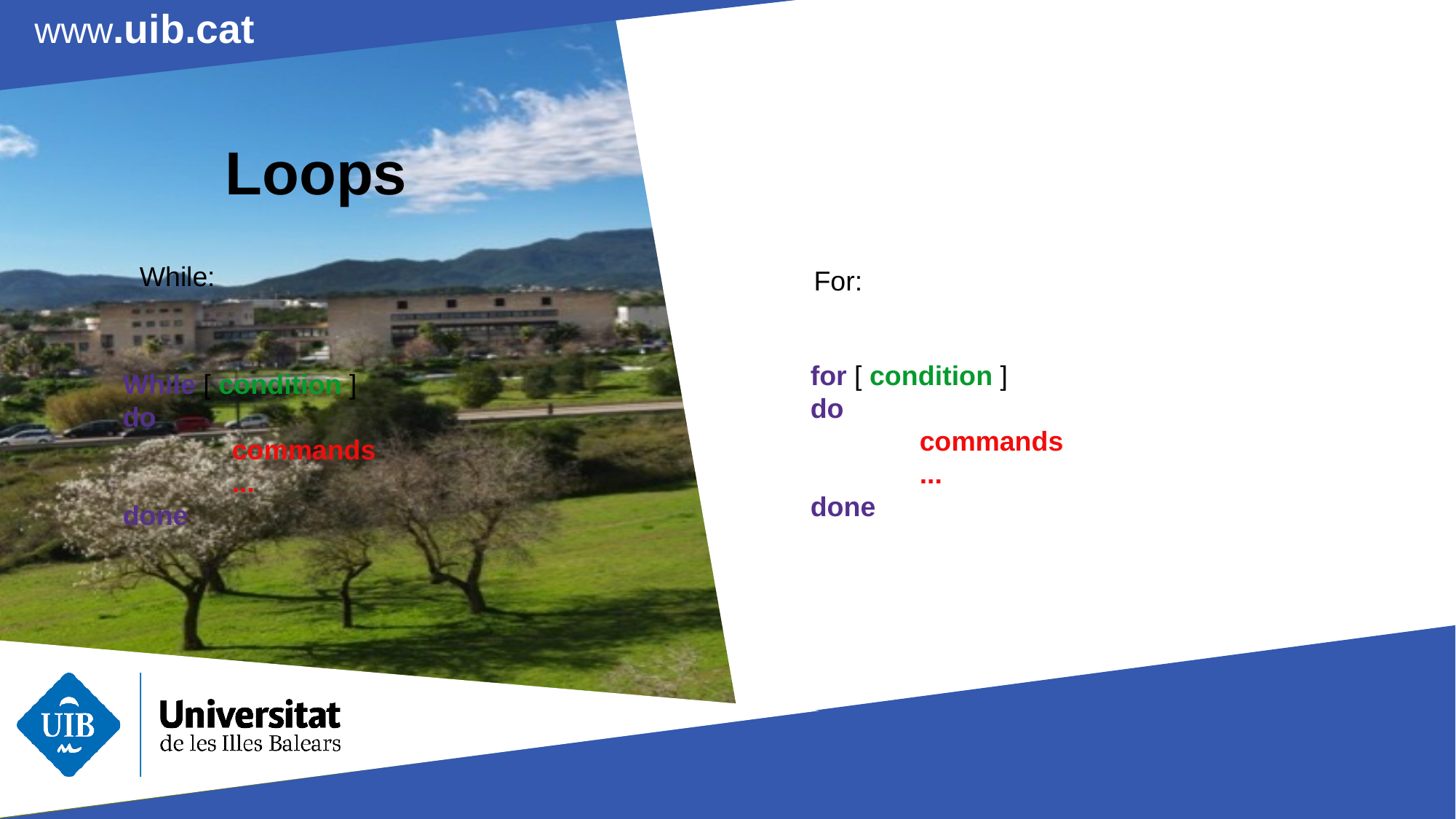

Loops
While:
For:
for [ condition ]
do
	commands
	...
done
While [ condition ]
do
	commands
	...
done